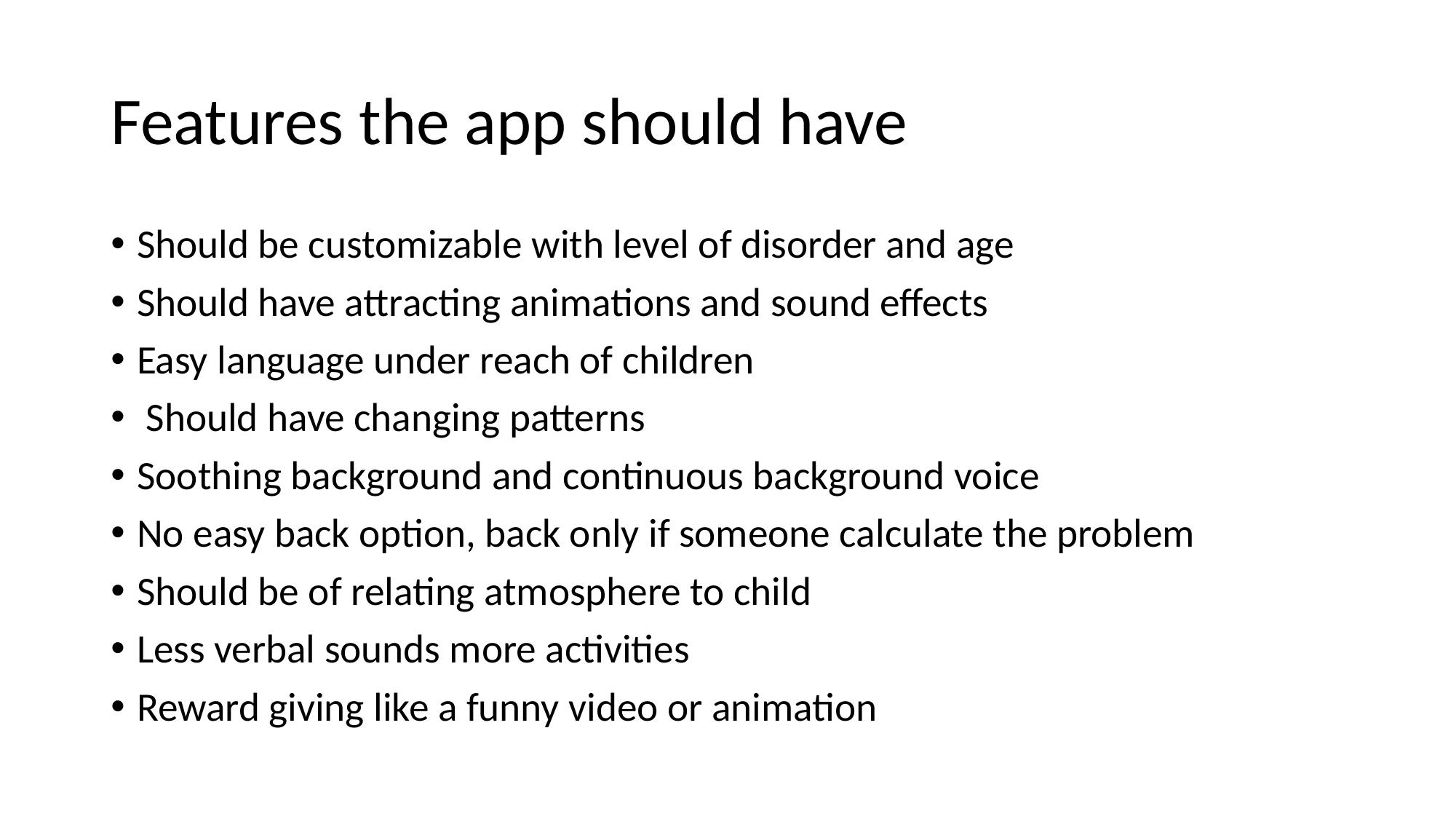

# Features the app should have
Should be customizable with level of disorder and age
Should have attracting animations and sound effects
Easy language under reach of children
 Should have changing patterns
Soothing background and continuous background voice
No easy back option, back only if someone calculate the problem
Should be of relating atmosphere to child
Less verbal sounds more activities
Reward giving like a funny video or animation